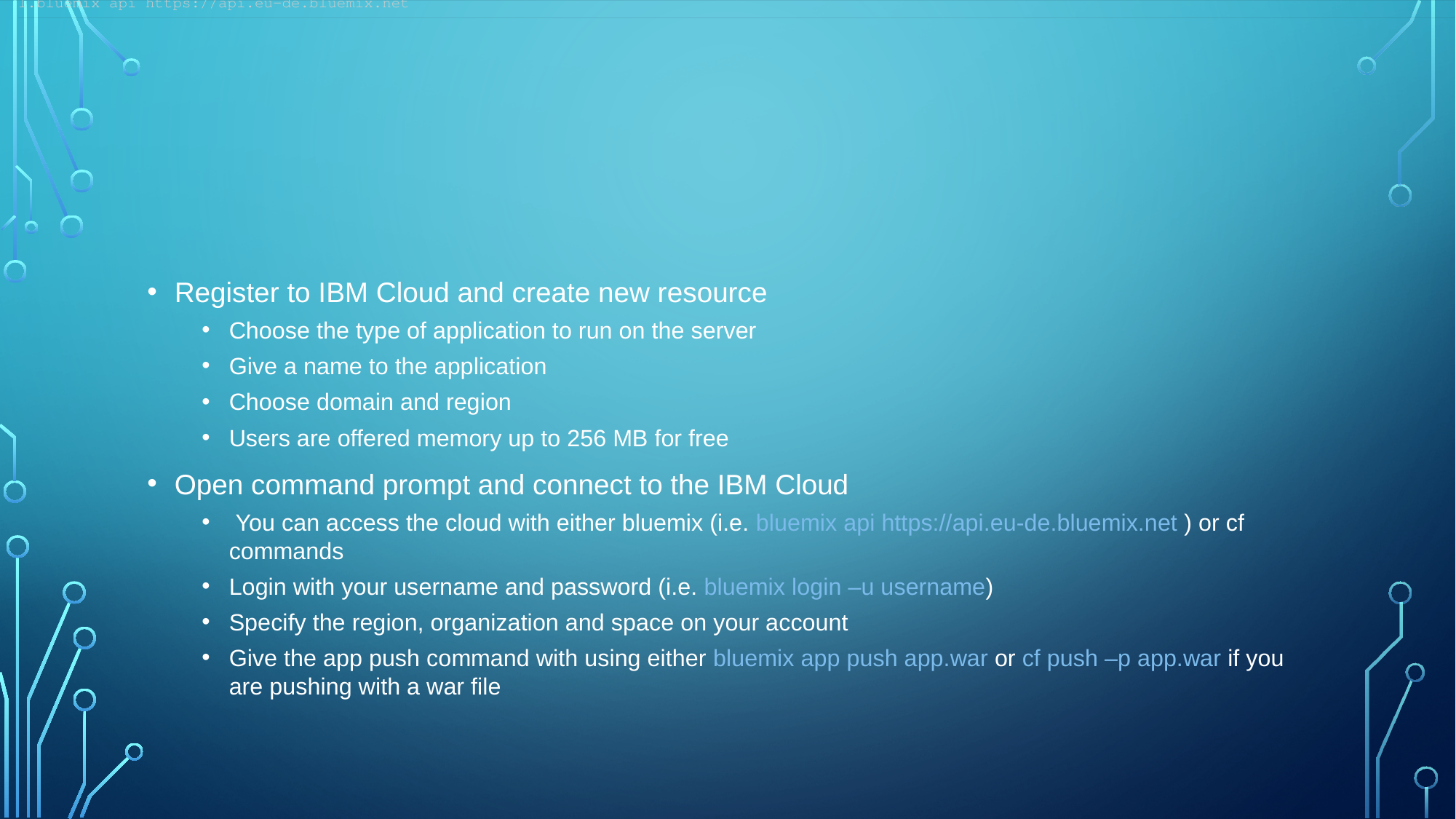

bluemix api https://api.eu-de.bluemix.net

bluemix api https://api.eu-de.bluemix.net

#
Register to IBM Cloud and create new resource
Choose the type of application to run on the server
Give a name to the application
Choose domain and region
Users are offered memory up to 256 MB for free
Open command prompt and connect to the IBM Cloud
 You can access the cloud with either bluemix (i.e. bluemix api https://api.eu-de.bluemix.net ) or cf commands
Login with your username and password (i.e. bluemix login –u username)
Specify the region, organization and space on your account
Give the app push command with using either bluemix app push app.war or cf push –p app.war if you are pushing with a war file